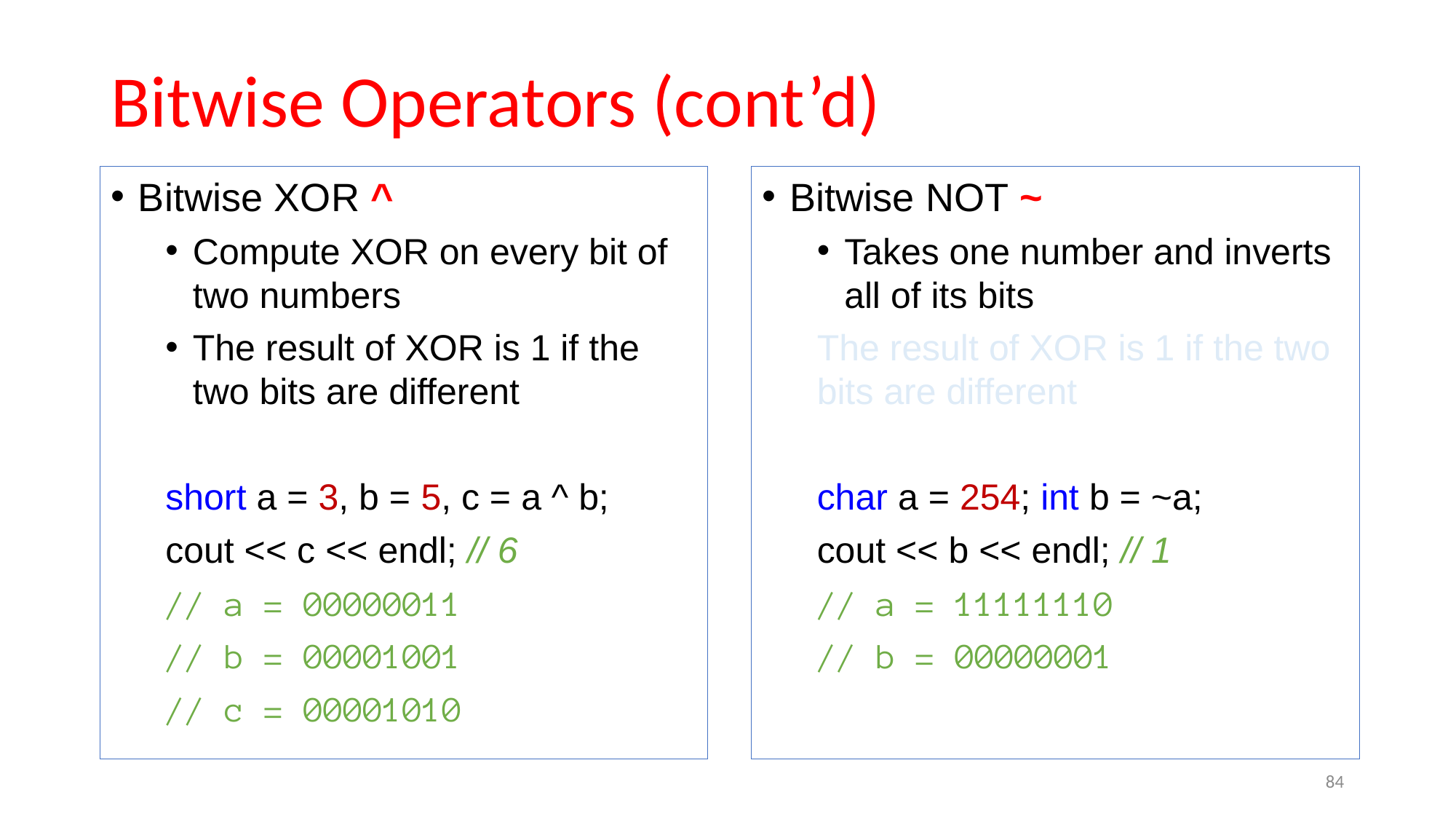

# Bitwise Operators (cont’d)
Bitwise XOR ^
Compute XOR on every bit of two numbers
The result of XOR is 1 if the two bits are different

short a = 3, b = 5, c = a ^ b;
cout << c << endl; // 6
// a = 00000011
// b = 00001001
// c = 00001010
Bitwise NOT ~
Takes one number and inverts all of its bits
The result of XOR is 1 if the two bits are different

char a = 254; int b = ~a;
cout << b << endl; // 1
// a = 11111110
// b = 00000001
84